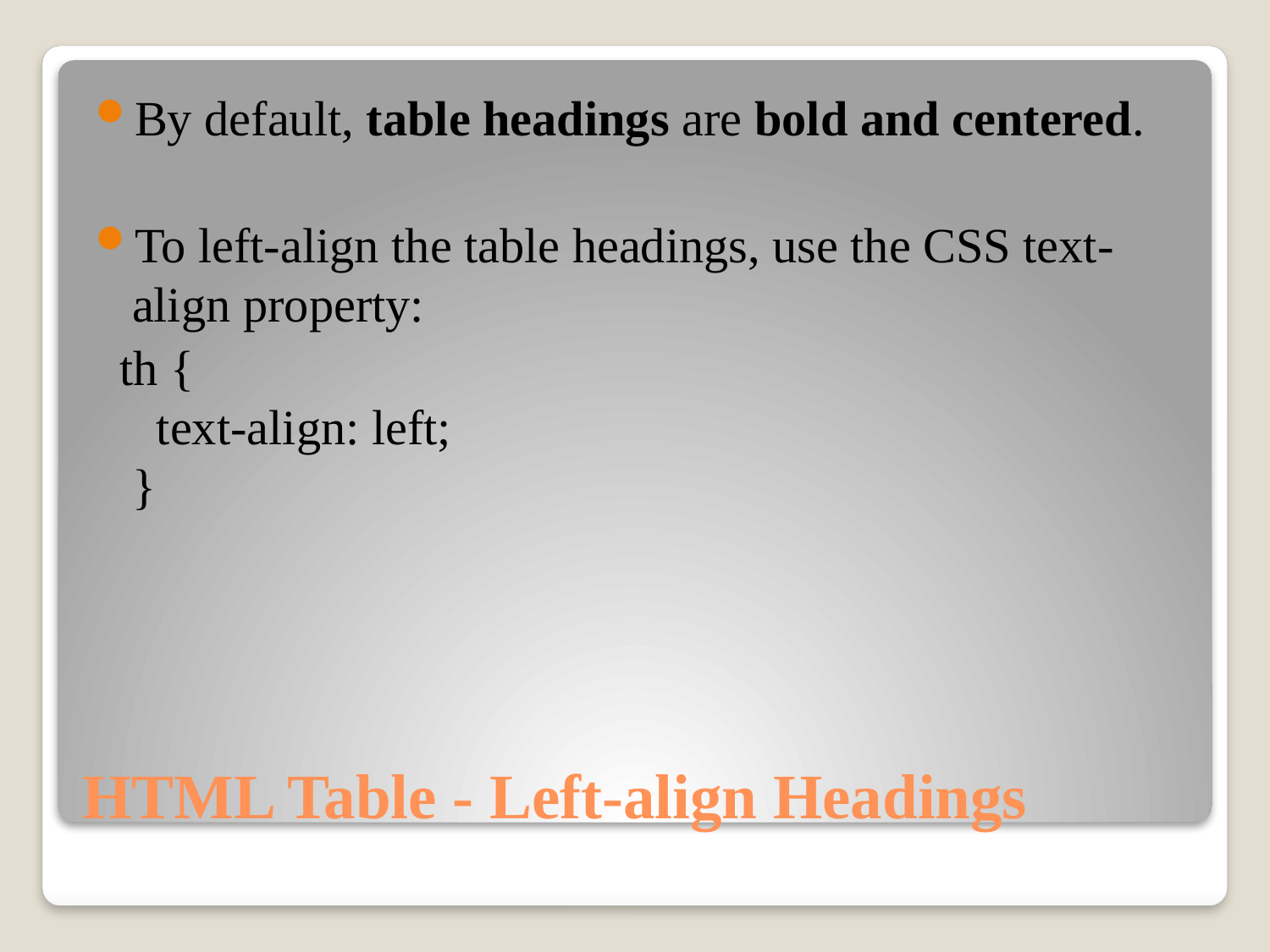

By default, table headings are bold and centered.

To left-align the table headings, use the CSS text-align property:
  th {
  text-align: left;
}

# HTML Table - Left-align Headings